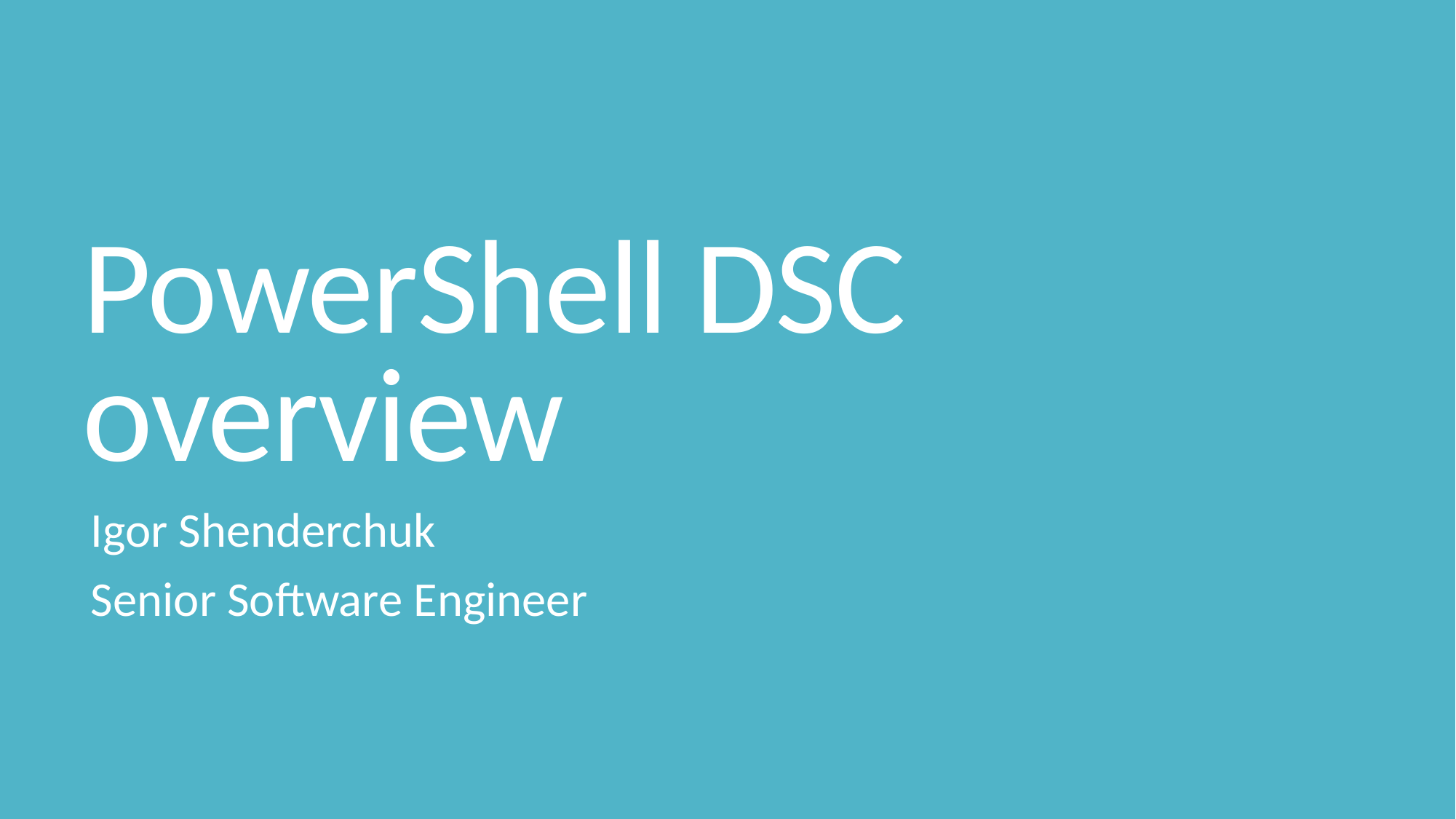

# PowerShell DSC overview
Igor Shenderchuk
Senior Software Engineer